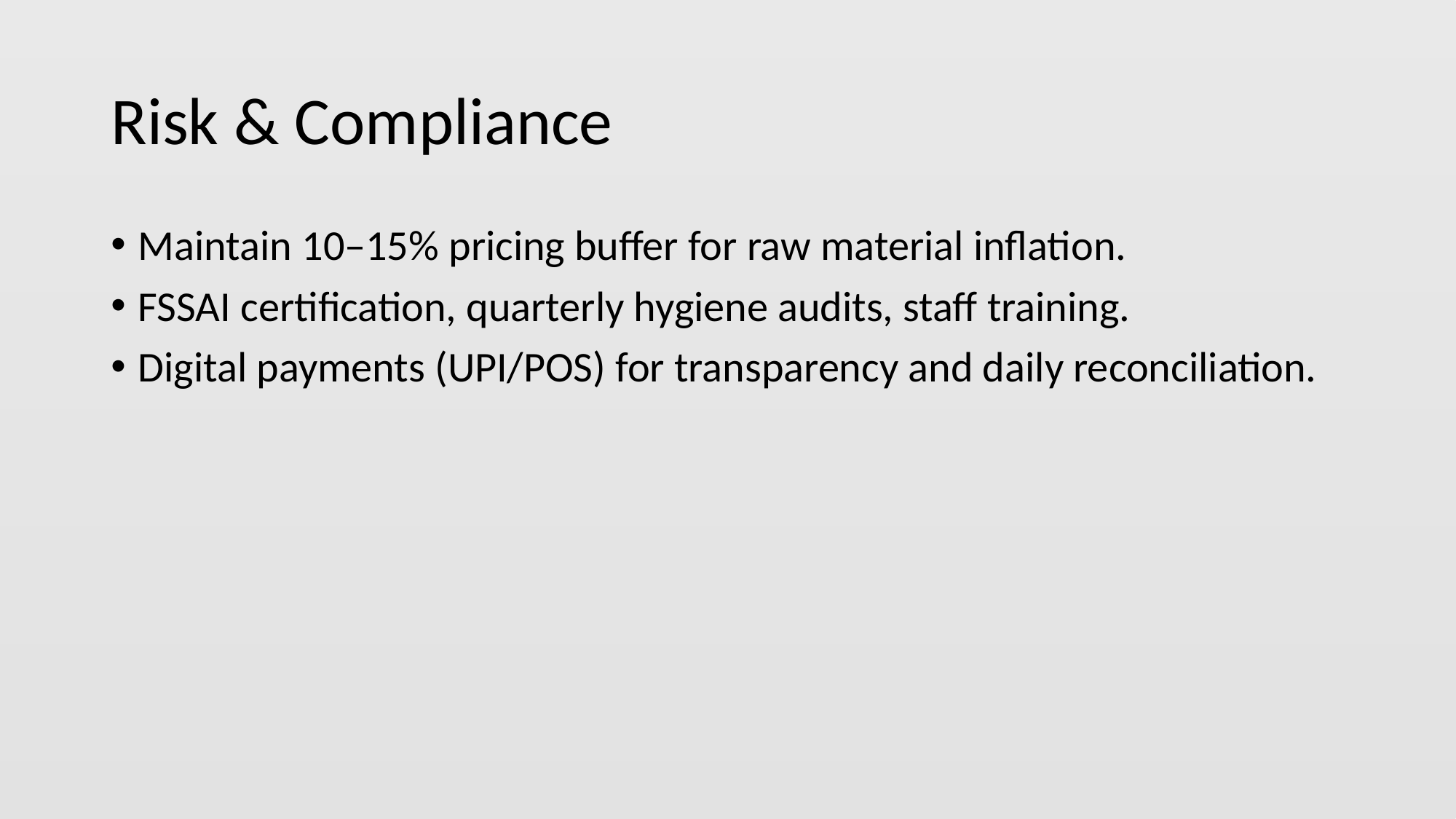

# Risk & Compliance
Maintain 10–15% pricing buffer for raw material inflation.
FSSAI certification, quarterly hygiene audits, staff training.
Digital payments (UPI/POS) for transparency and daily reconciliation.